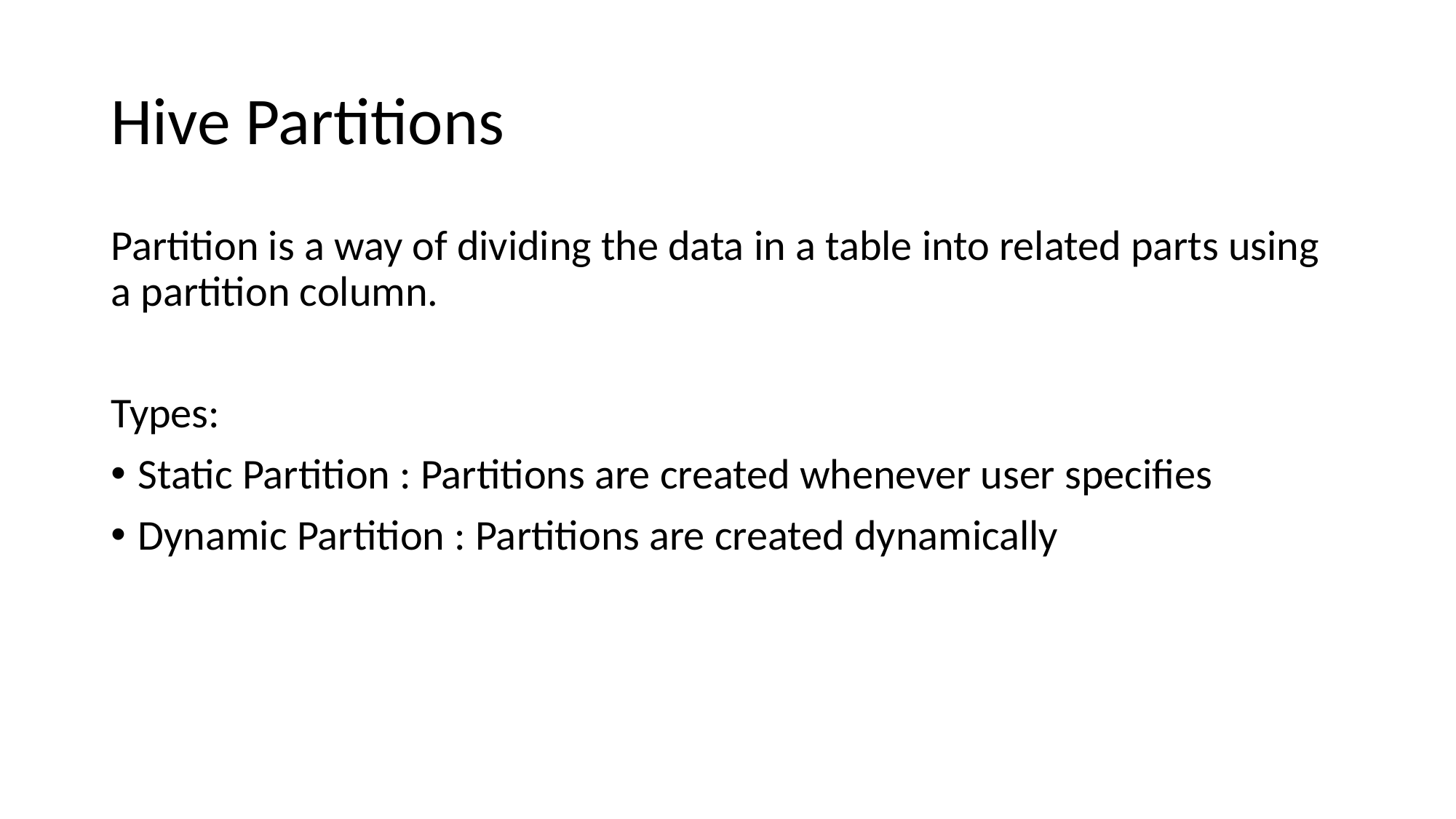

# Hive Partitions
Partition is a way of dividing the data in a table into related parts using a partition column.

Types:
Static Partition : Partitions are created whenever user specifies
Dynamic Partition : Partitions are created dynamically